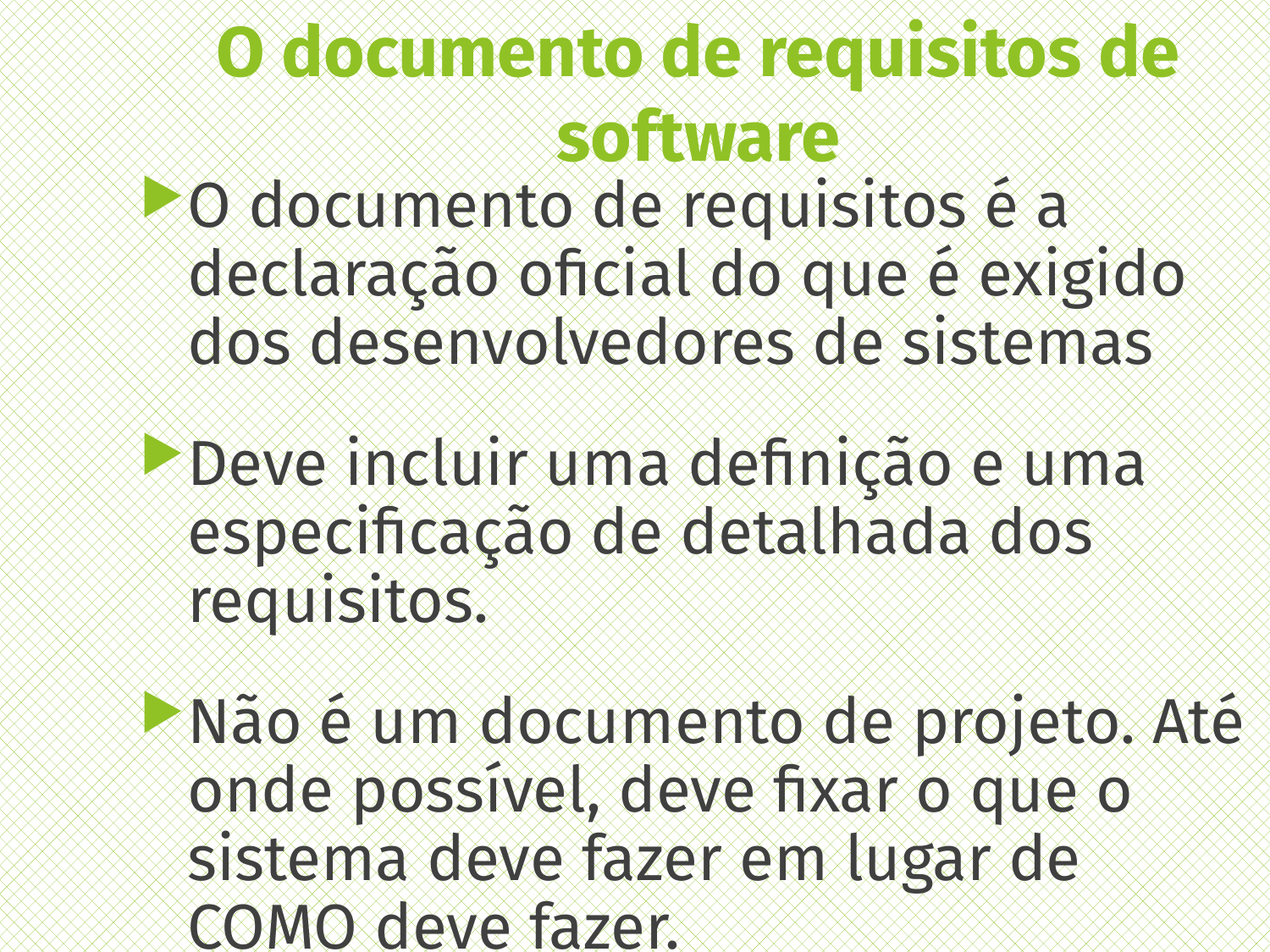

O documento de requisitos de software
O documento de requisitos é a declaração oficial do que é exigido dos desenvolvedores de sistemas

Deve incluir uma definição e uma especificação de detalhada dos requisitos.

Não é um documento de projeto. Até onde possível, deve fixar o que o sistema deve fazer em lugar de COMO deve fazer.
66